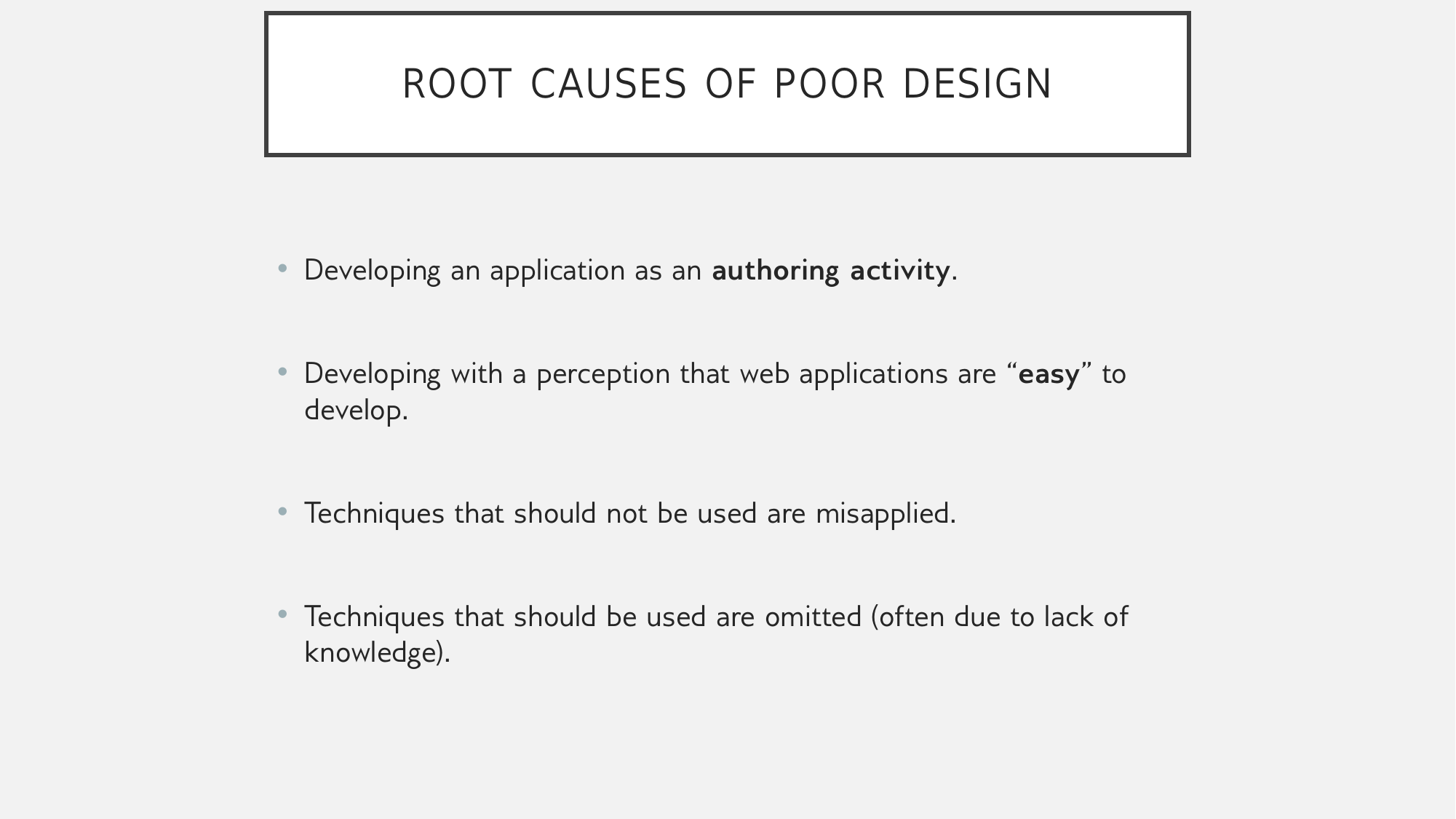

# Root causes of poor design

Developing an application as an authoring activity.

Developing with a perception that web applications are “easy” to develop.

Techniques that should not be used are misapplied.

Techniques that should be used are omitted (often due to lack of knowledge).